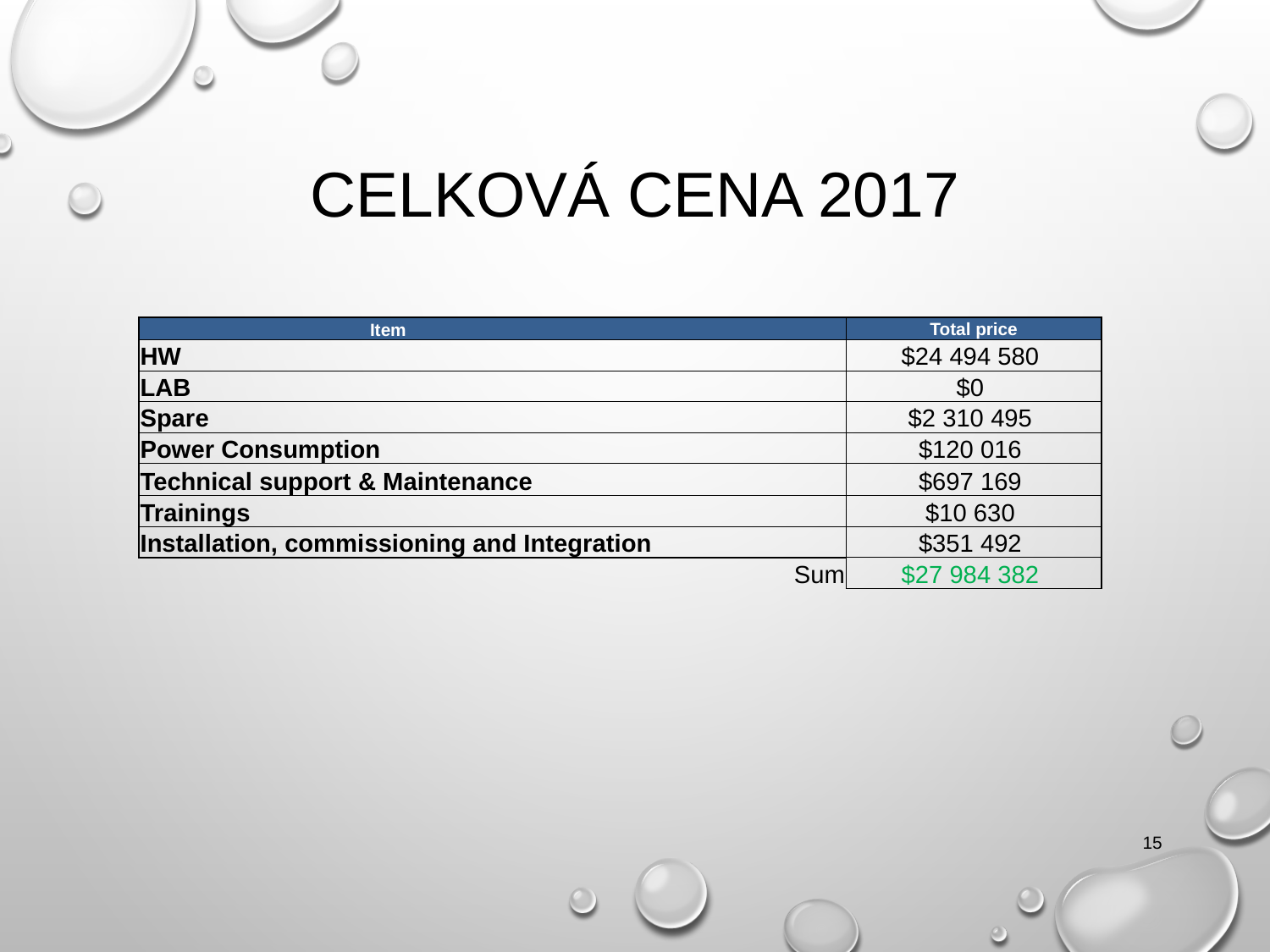

# Celková cena 2017
| Item |  |  | Total price |
| --- | --- | --- | --- |
| HW |  |  | $24 494 580 |
| LAB |  |  | $0 |
| Spare |  |  | $2 310 495 |
| Power Consumption |  |  | $120 016 |
| Technical support & Maintenance |  |  | $697 169 |
| Trainings |  |  | $10 630 |
| Installation, commissioning and Integration |  |  | $351 492 |
|  |  | Sum | $27 984 382 |
15